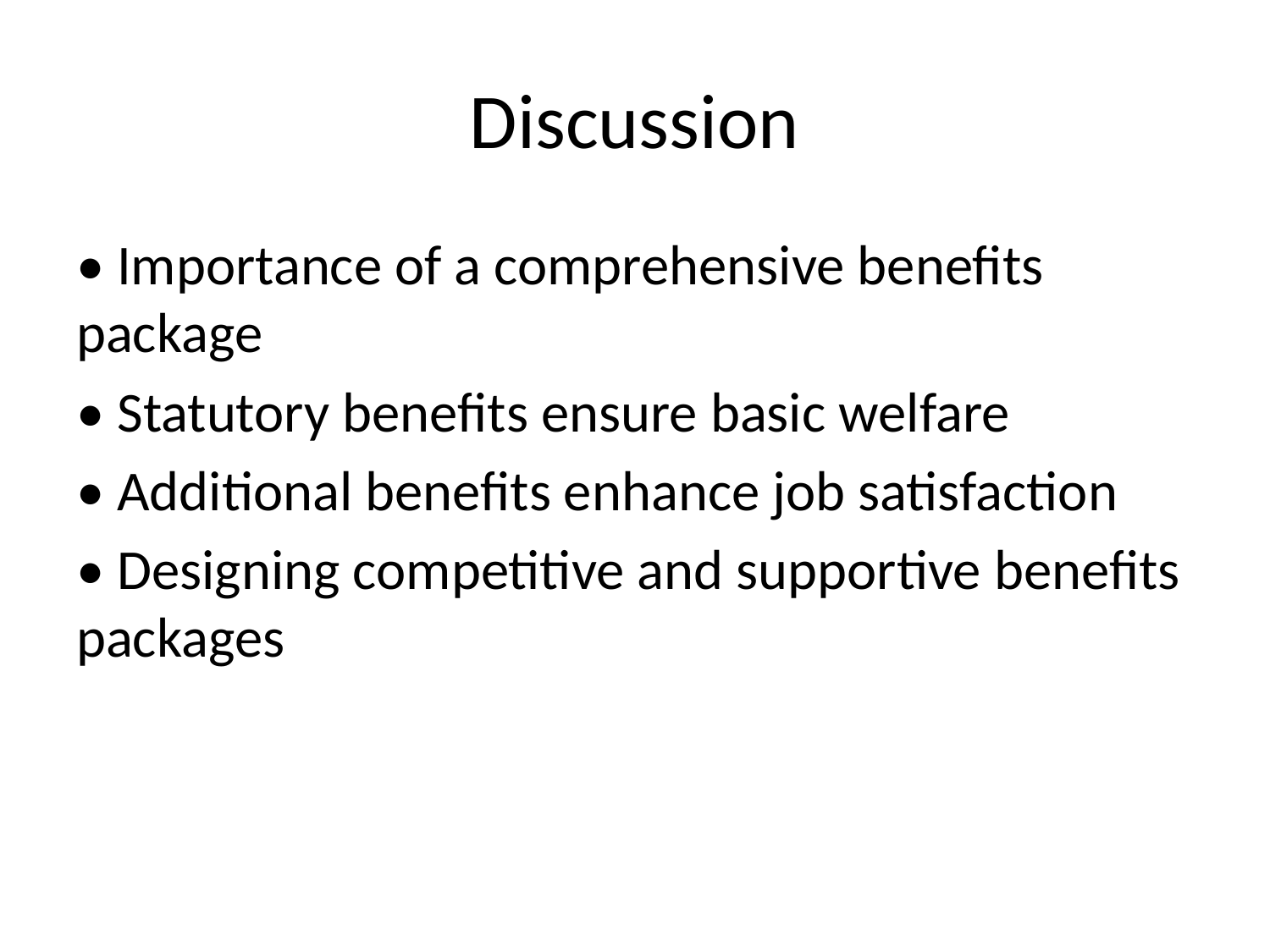

# Discussion
• Importance of a comprehensive benefits package
• Statutory benefits ensure basic welfare
• Additional benefits enhance job satisfaction
• Designing competitive and supportive benefits packages